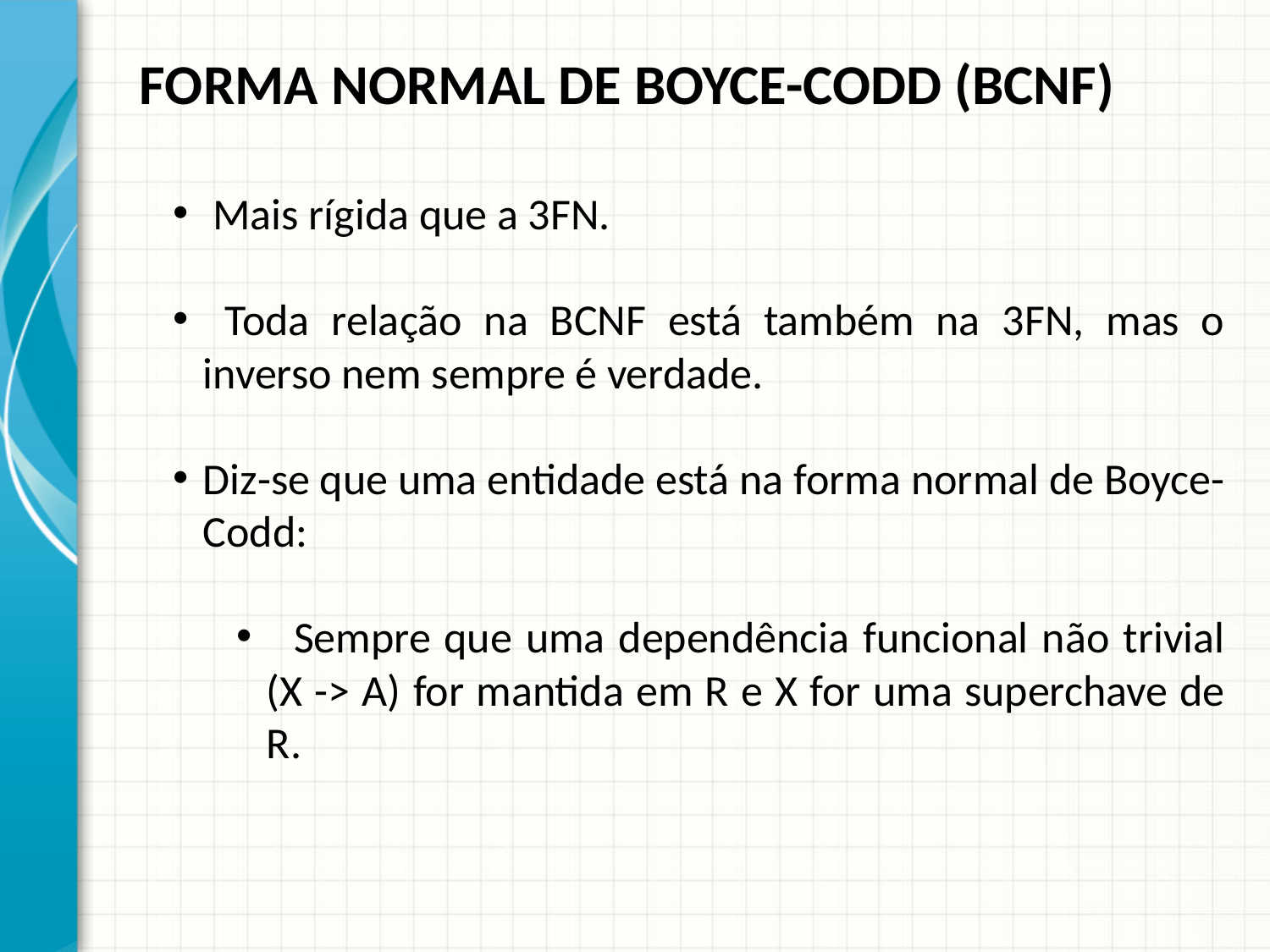

FORMA NORMAL DE BOYCE-CODD (BCNF)
 Mais rígida que a 3FN.

 Toda relação na BCNF está também na 3FN, mas o inverso nem sempre é verdade.

Diz-se que uma entidade está na forma normal de Boyce-Codd:

  Sempre que uma dependência funcional não trivial (X -> A) for mantida em R e X for uma superchave de R.